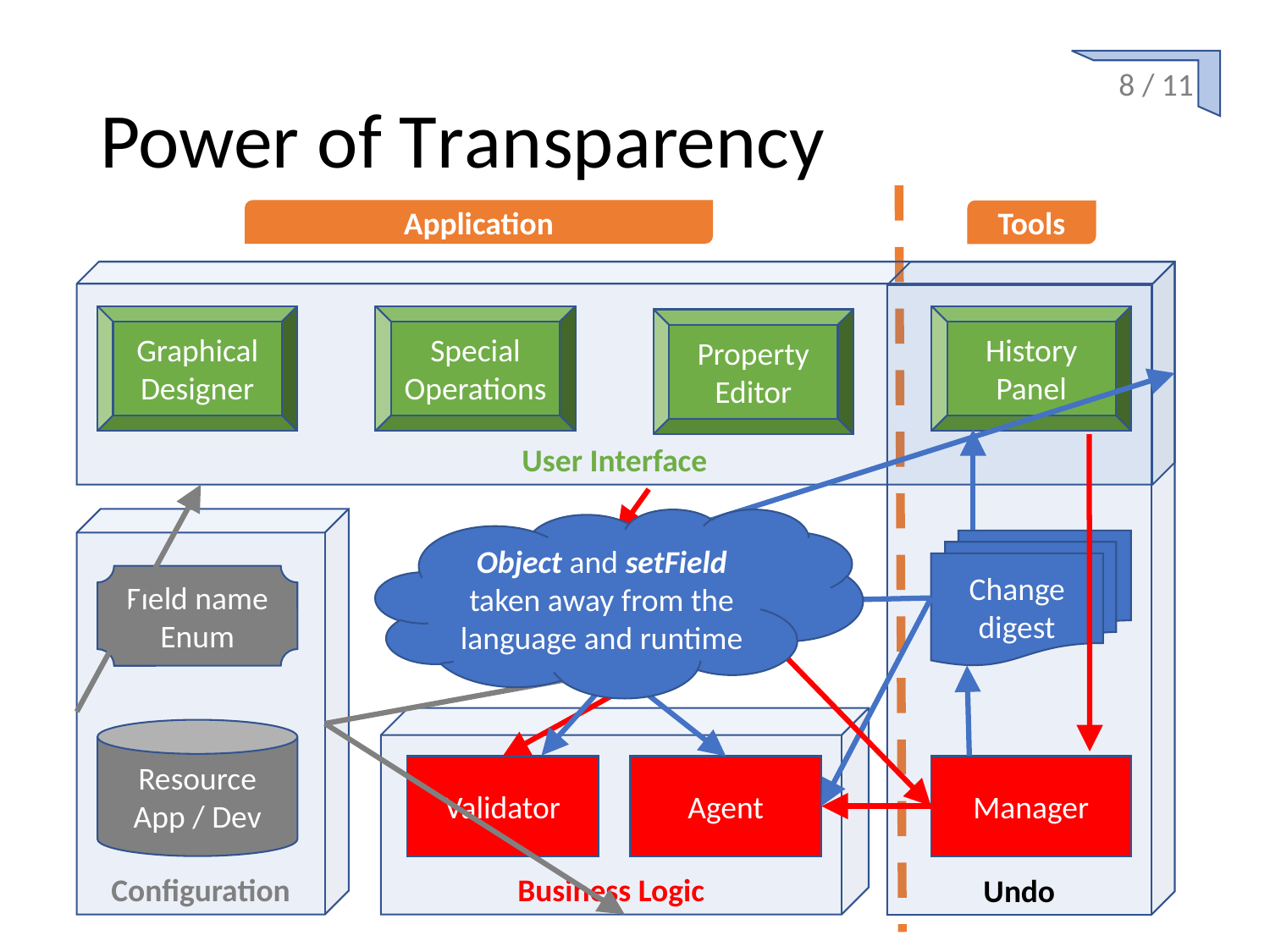

# Power of Transparency
8 / 11
Application
Tools
User Interface
Undo
Graphical Designer
Special Operations
History Panel
Property Editor
Configuration
Object and setField taken away from the language and runtime
Change digest
Data
(not Object)
Field name Enum
Business Logic
Resource
App / Dev
Validator
Agent
Manager